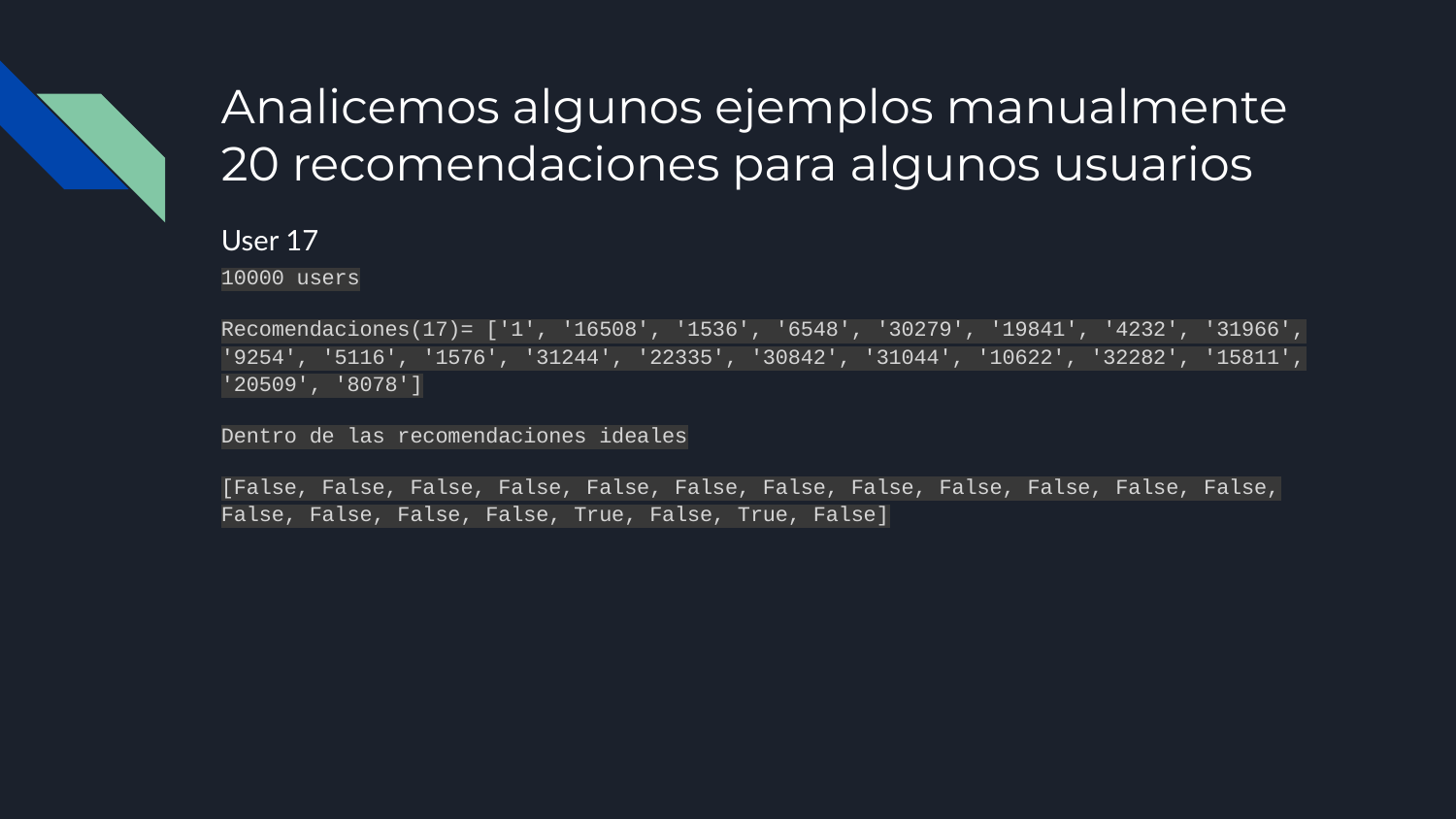

# Analicemos algunos ejemplos manualmente
20 recomendaciones para algunos usuarios
User 17
10000 users
Recomendaciones(17)= ['1', '16508', '1536', '6548', '30279', '19841', '4232', '31966', '9254', '5116', '1576', '31244', '22335', '30842', '31044', '10622', '32282', '15811', '20509', '8078']
Dentro de las recomendaciones ideales
[False, False, False, False, False, False, False, False, False, False, False, False, False, False, False, False, True, False, True, False]